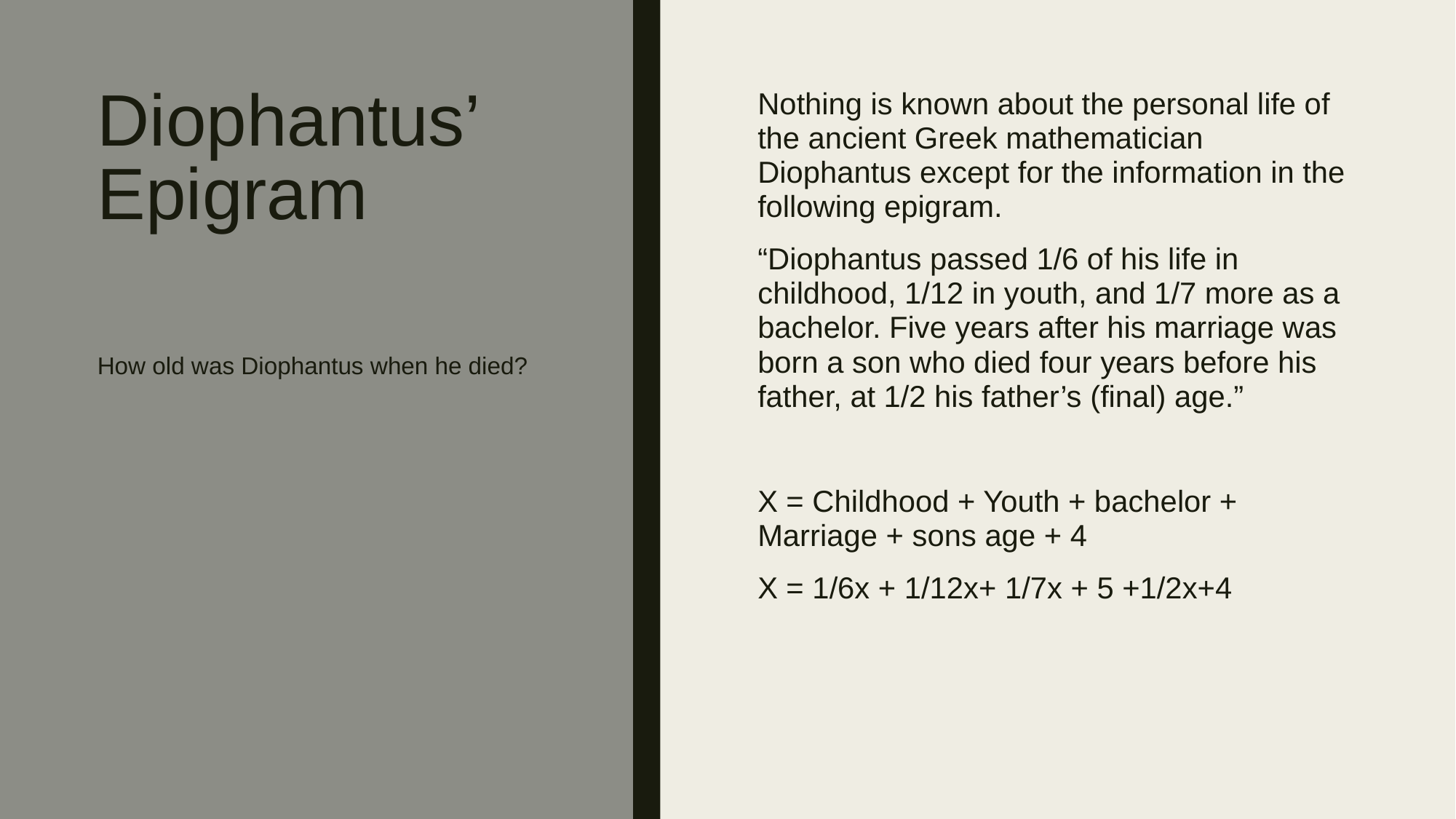

# Diophantus’ Epigram
Nothing is known about the personal life of the ancient Greek mathematician Diophantus except for the information in the following epigram.
“Diophantus passed 1/6 of his life in childhood, 1/12 in youth, and 1/7 more as a bachelor. Five years after his marriage was born a son who died four years before his father, at 1/2 his father’s (final) age.”

X = Childhood + Youth + bachelor + Marriage + sons age + 4
X = 1/6x + 1/12x+ 1/7x + 5 +1/2x+4

How old was Diophantus when he died?